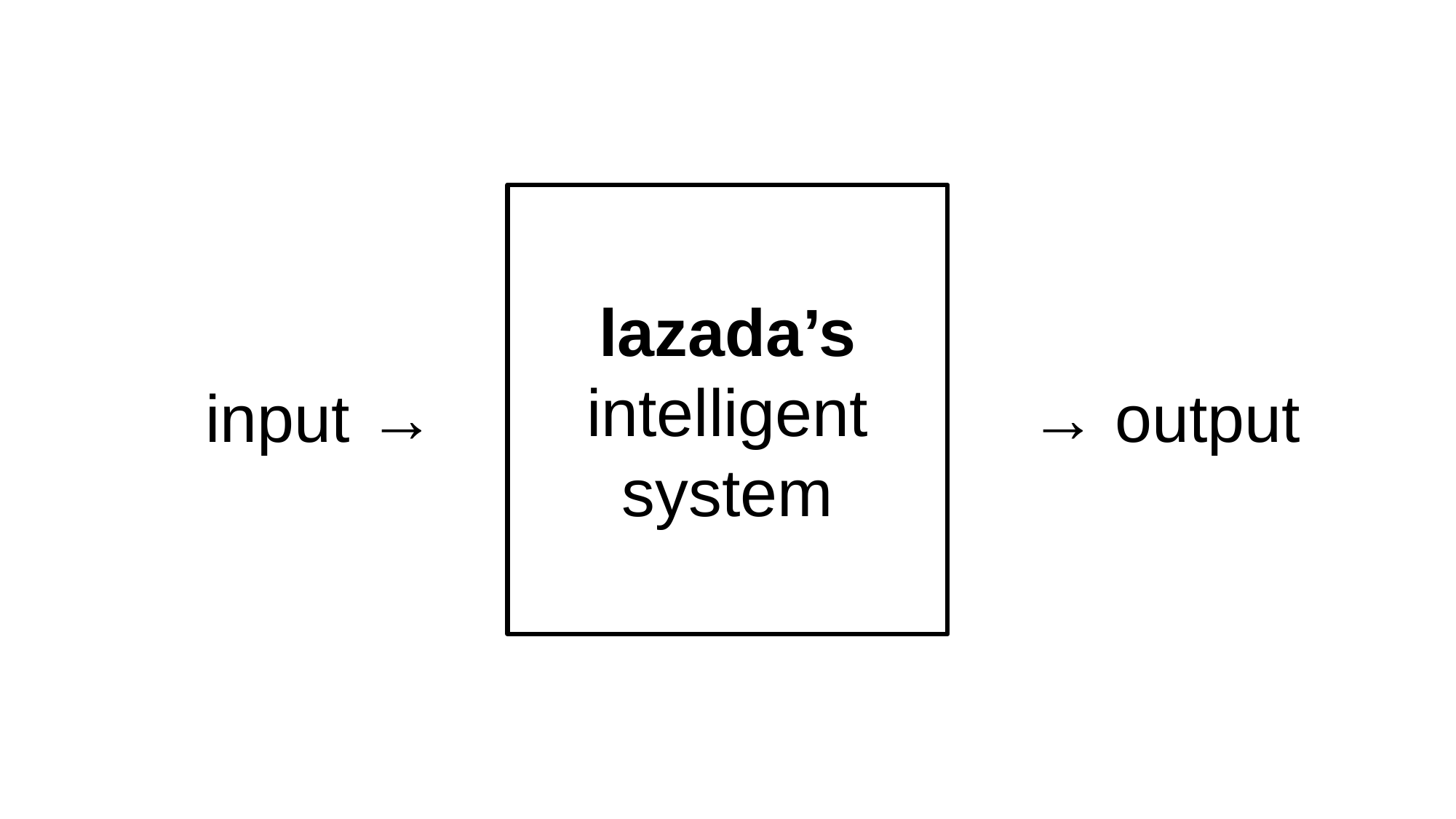

lazada’s
intelligent
system
input →
→ output